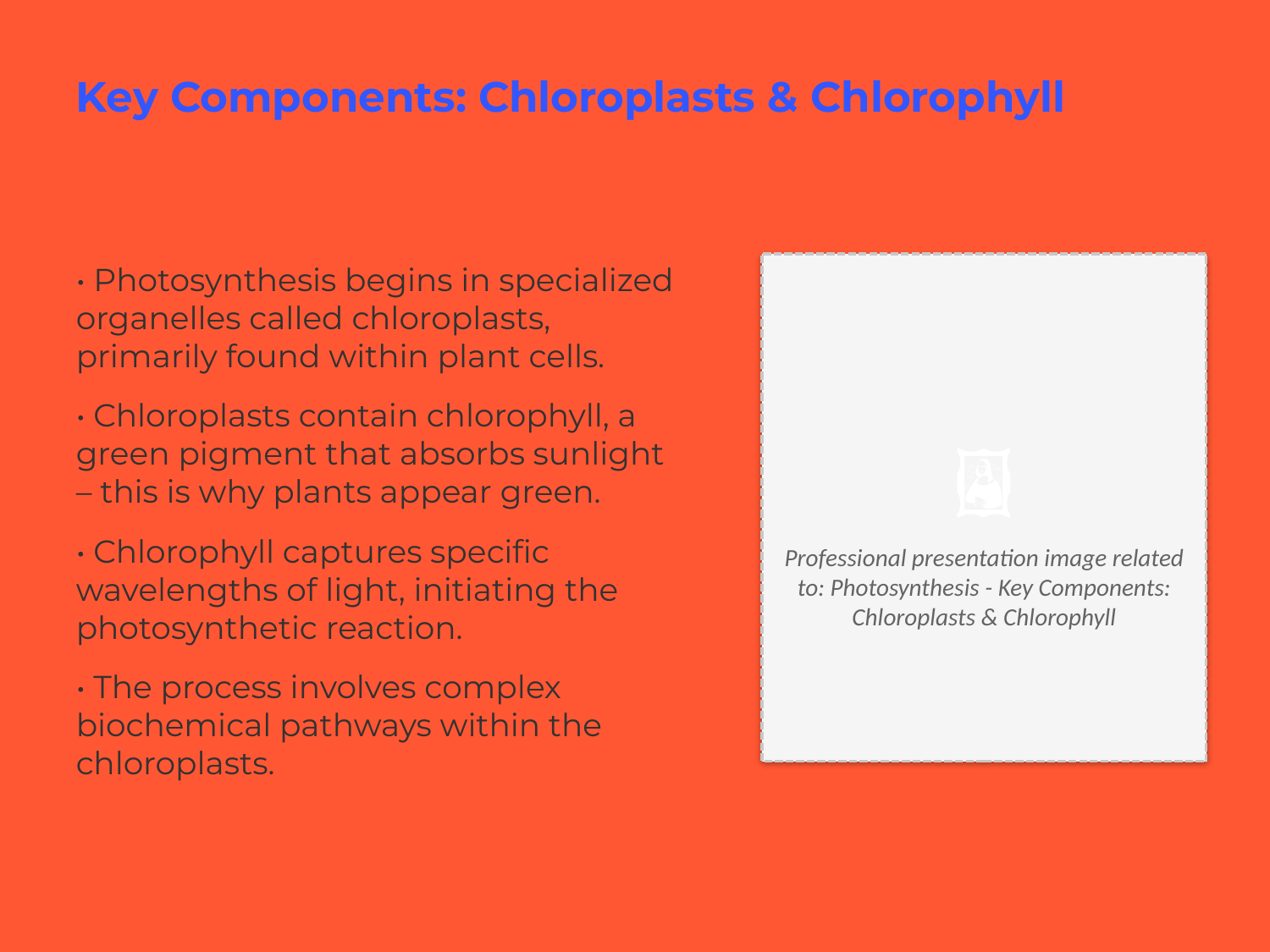

Key Components: Chloroplasts & Chlorophyll
• Photosynthesis begins in specialized organelles called chloroplasts, primarily found within plant cells.
• Chloroplasts contain chlorophyll, a green pigment that absorbs sunlight – this is why plants appear green.
• Chlorophyll captures specific wavelengths of light, initiating the photosynthetic reaction.
• The process involves complex biochemical pathways within the chloroplasts.

🖼️
Professional presentation image related to: Photosynthesis - Key Components: Chloroplasts & Chlorophyll